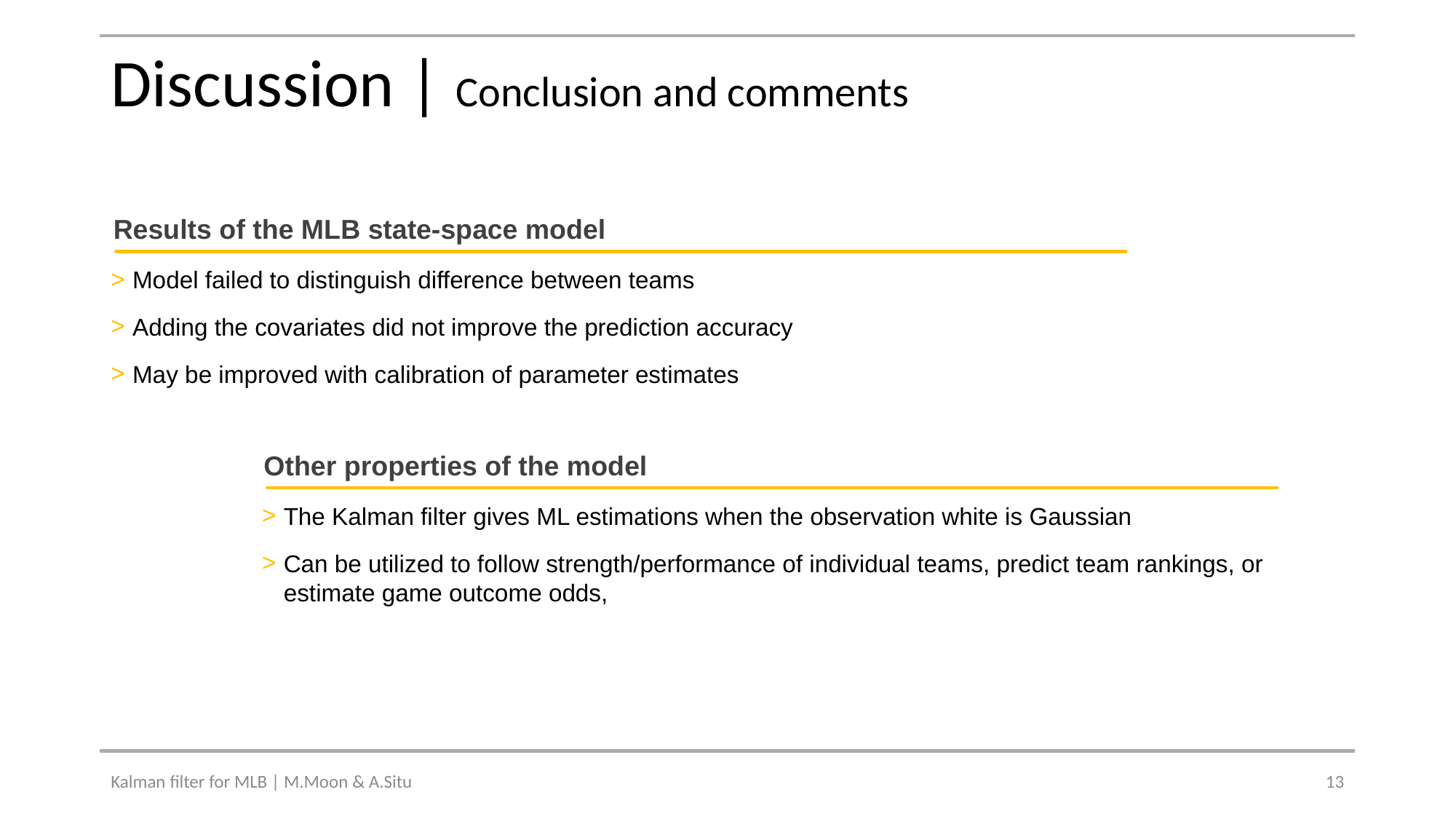

# Discussion | Conclusion and comments
Results of the MLB state-space model
Model failed to distinguish difference between teams
Adding the covariates did not improve the prediction accuracy
May be improved with calibration of parameter estimates
Other properties of the model
The Kalman filter gives ML estimations when the observation white is Gaussian
Can be utilized to follow strength/performance of individual teams, predict team rankings, or estimate game outcome odds,
Kalman filter for MLB | M.Moon & A.Situ
13